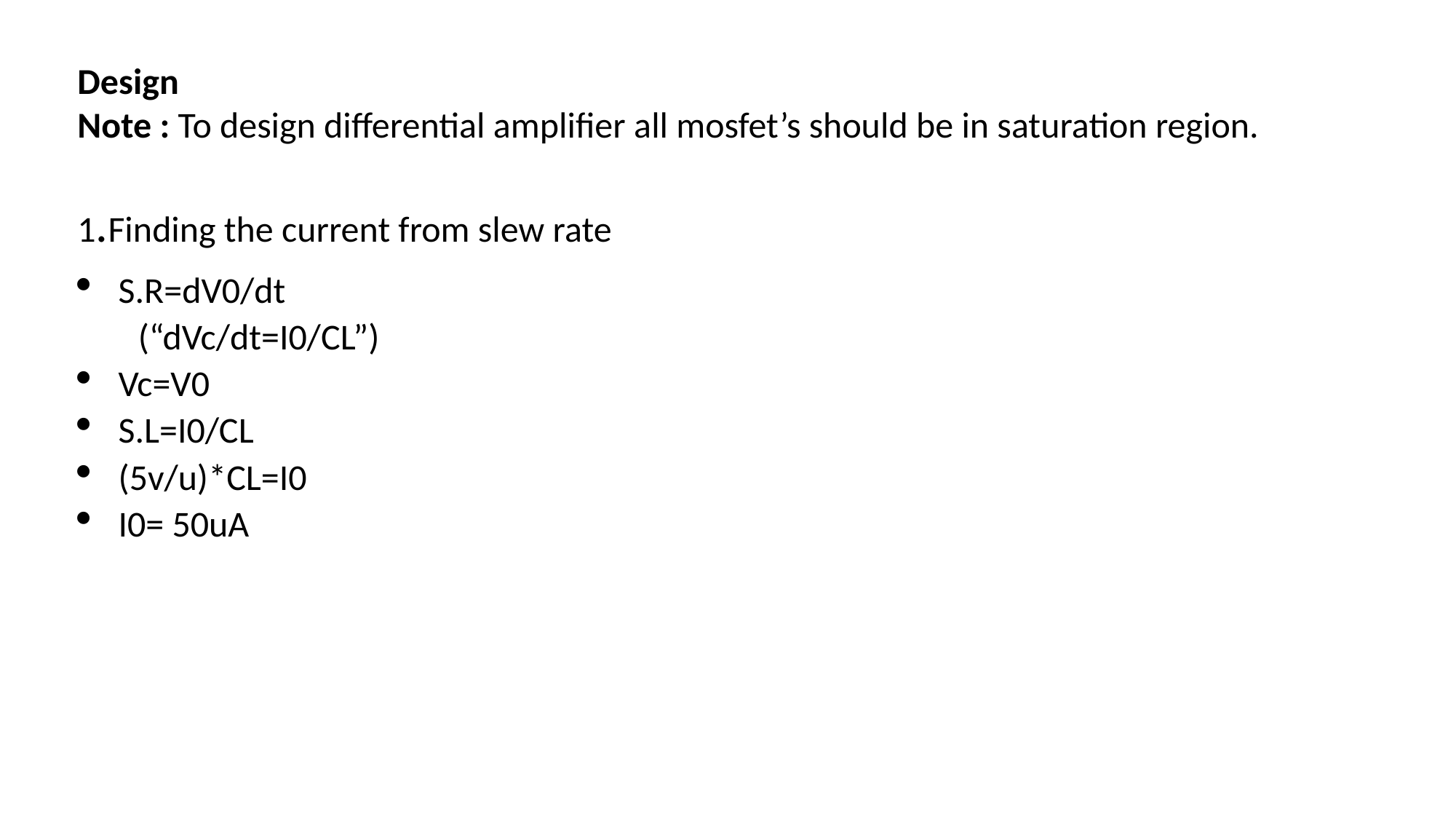

Design
Note : To design differential amplifier all mosfet’s should be in saturation region.

1.Finding the current from slew rate
S.R=dV0/dt
(“dVc/dt=I0/CL”)
Vc=V0
S.L=I0/CL
(5v/u)*CL=I0
I0= 50uA